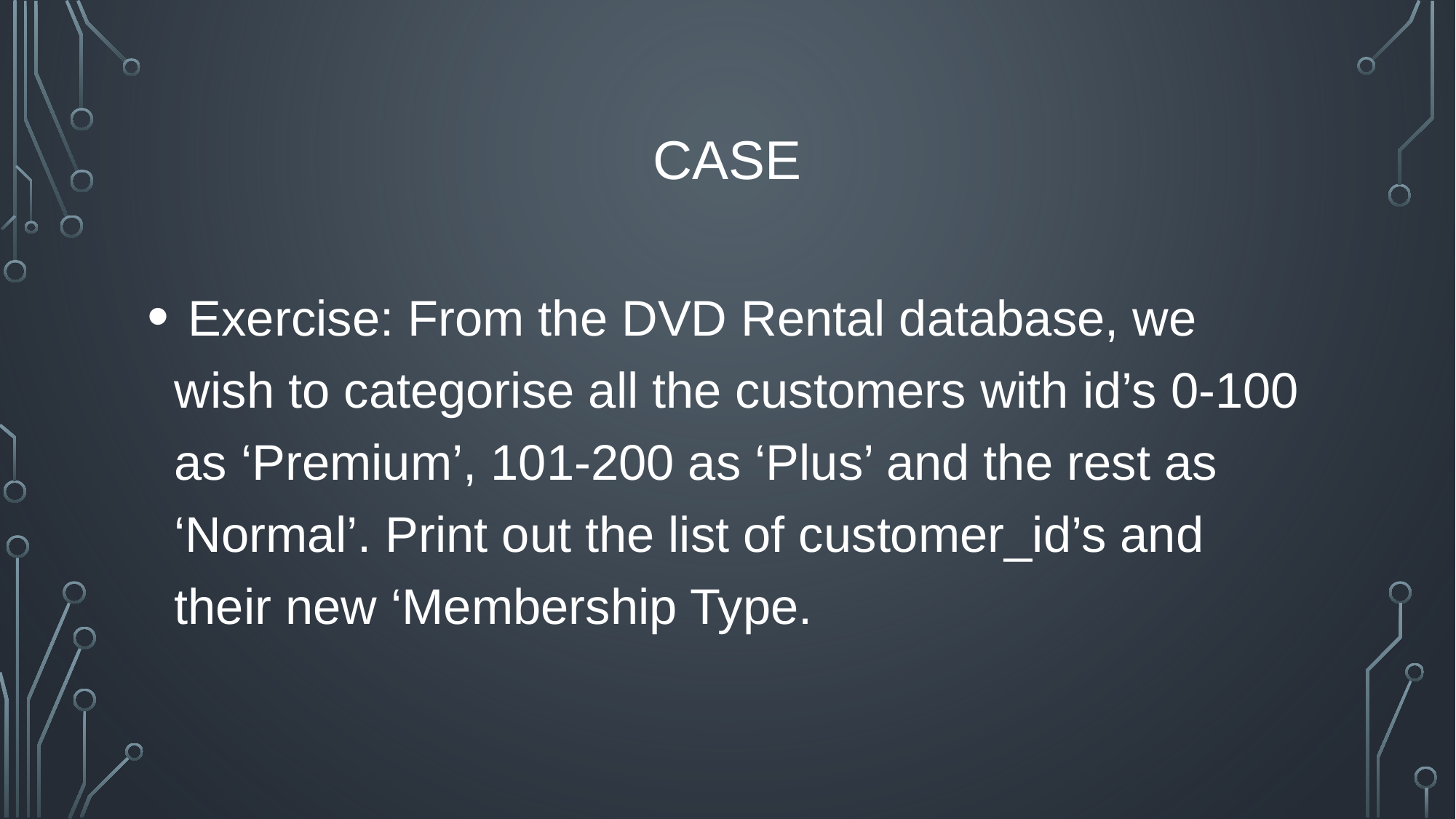

# case
 Exercise: From the DVD Rental database, we wish to categorise all the customers with id’s 0-100 as ‘Premium’, 101-200 as ‘Plus’ and the rest as ‘Normal’. Print out the list of customer_id’s and their new ‘Membership Type.